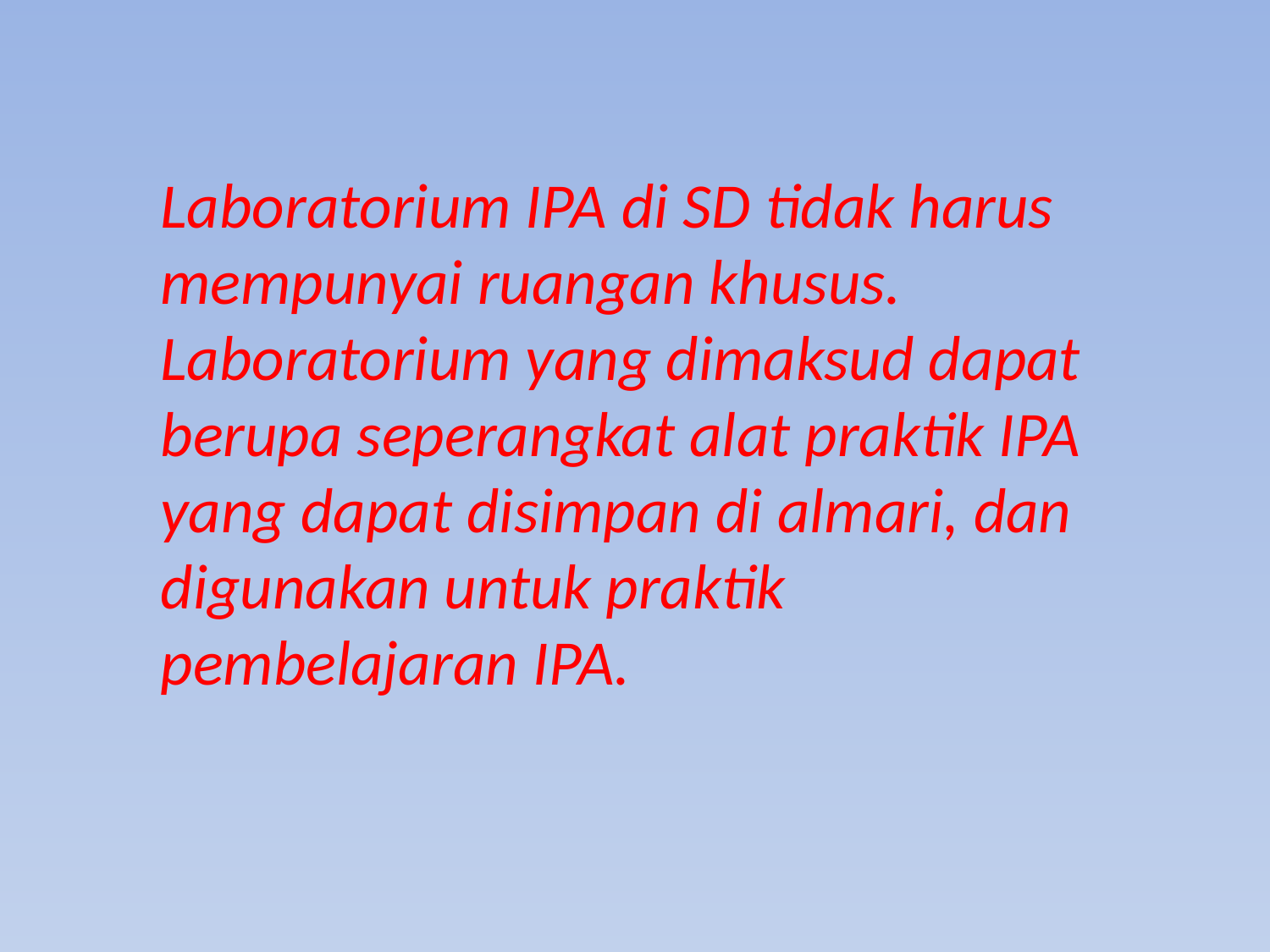

Laboratorium IPA di SD tidak harus mempunyai ruangan khusus. Laboratorium yang dimaksud dapat berupa seperangkat alat praktik IPA yang dapat disimpan di almari, dan digunakan untuk praktik pembelajaran IPA.